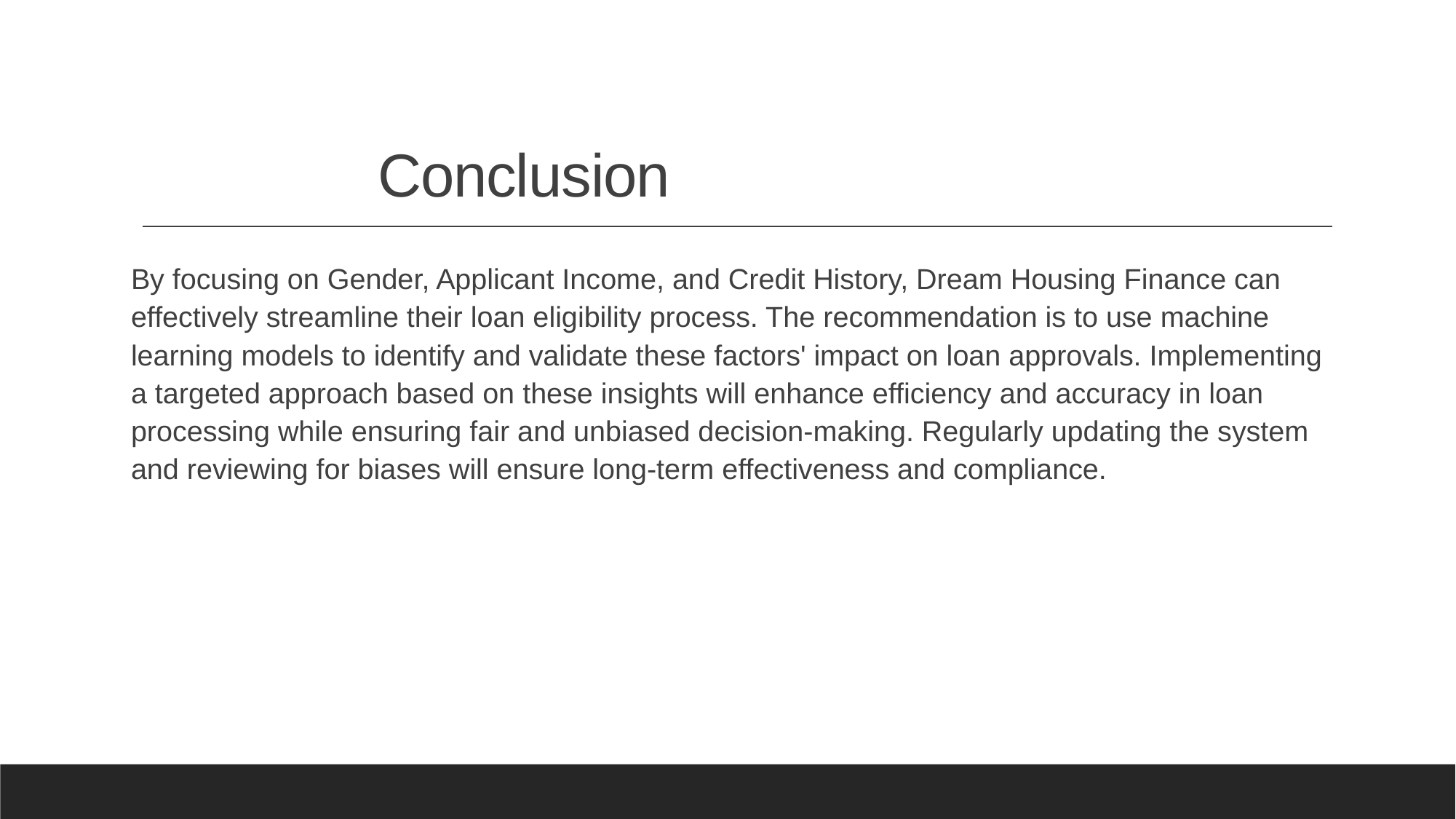

# Conclusion
By focusing on Gender, Applicant Income, and Credit History, Dream Housing Finance can effectively streamline their loan eligibility process. The recommendation is to use machine learning models to identify and validate these factors' impact on loan approvals. Implementing a targeted approach based on these insights will enhance efficiency and accuracy in loan processing while ensuring fair and unbiased decision-making. Regularly updating the system and reviewing for biases will ensure long-term effectiveness and compliance.